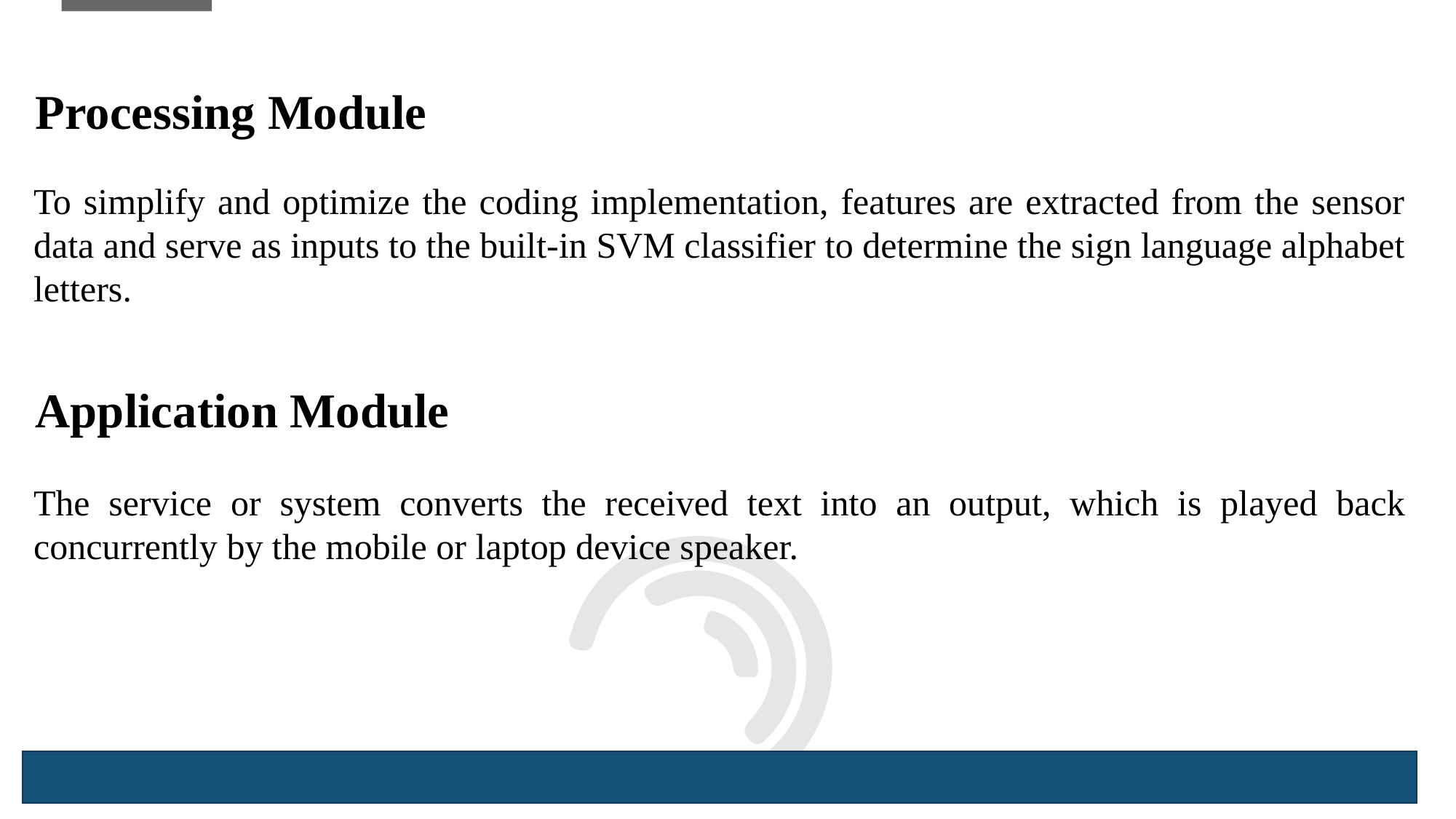

Processing Module
To simplify and optimize the coding implementation, features are extracted from the sensor data and serve as inputs to the built-in SVM classifier to determine the sign language alphabet letters.

Application Module
The service or system converts the received text into an output, which is played back concurrently by the mobile or laptop device speaker.